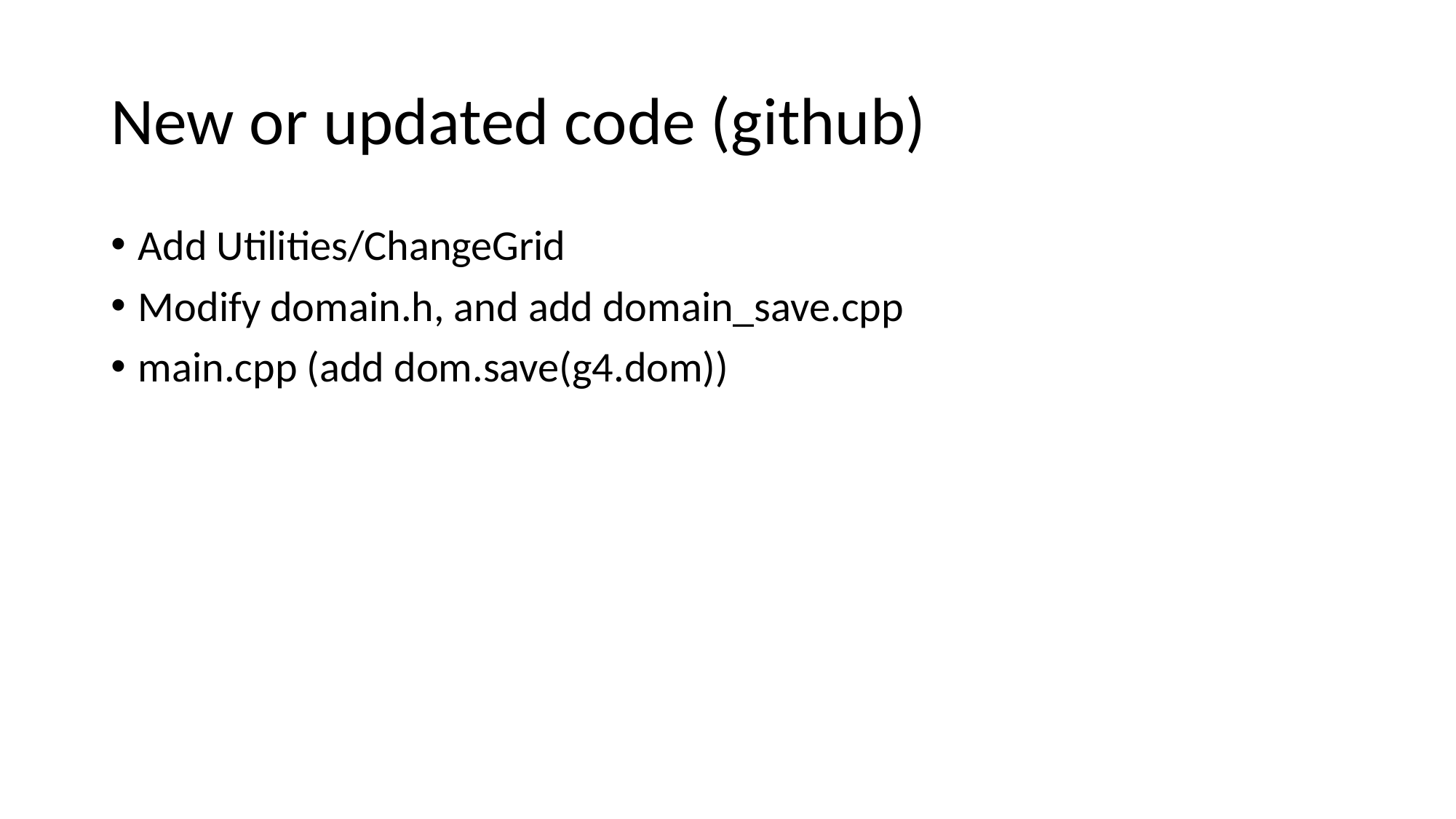

# New or updated code (github)
Add Utilities/ChangeGrid
Modify domain.h, and add domain_save.cpp
main.cpp (add dom.save(g4.dom))